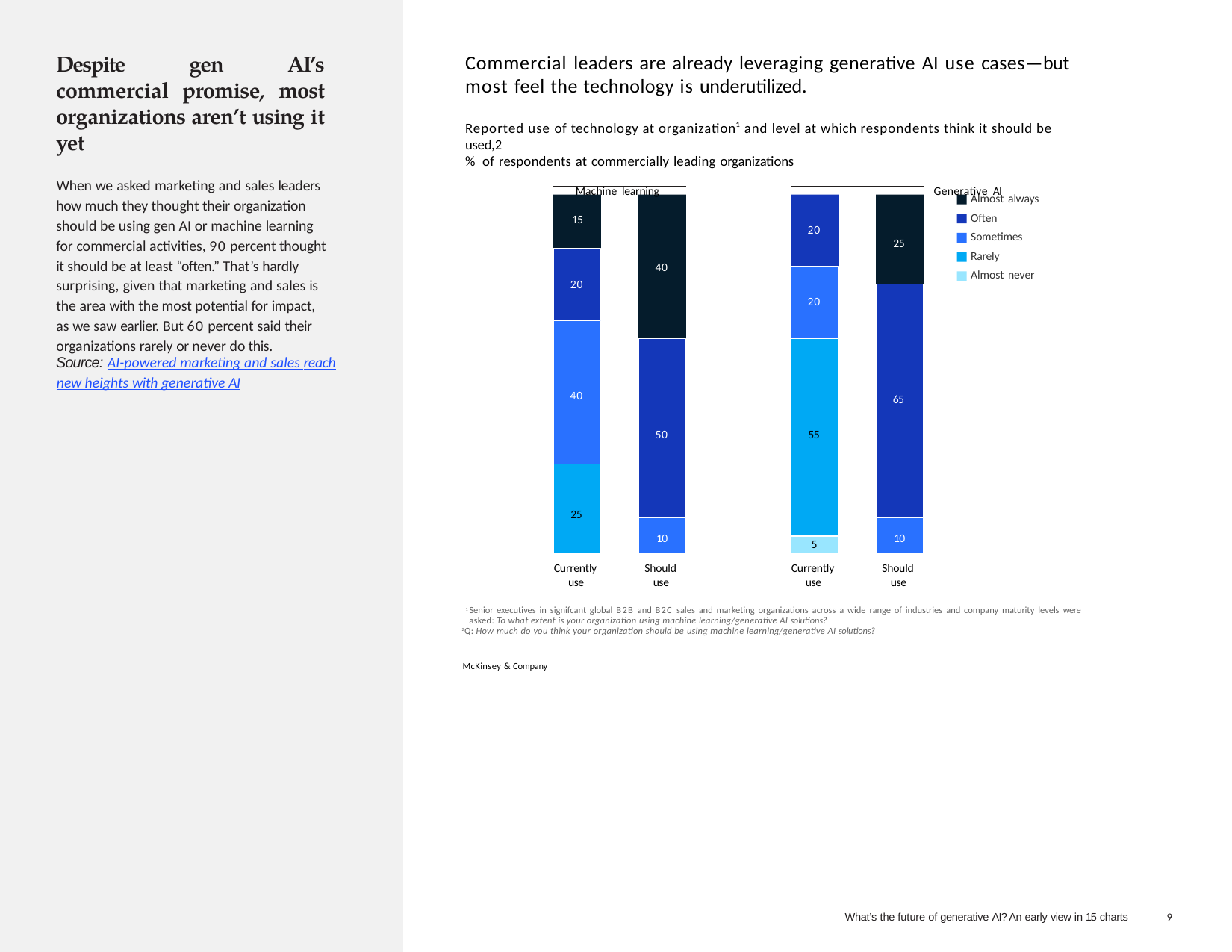

Despite gen AI’s commercial promise, most organizations aren’t using it yet
When we asked marketing and sales leaders how much they thought their organization should be using gen AI or machine learning for commercial activities, 90 percent thought it should be at least “often.” That’s hardly surprising, given that marketing and sales is the area with the most potential for impact, as we saw earlier. But 60 percent said their organizations rarely or never do this.
Commercial leaders are already leveraging generative AI use cases—but most feel the technology is underutilized.
Reported use of technology at organization¹ and level at which respondents think it should be used,2
% of respondents at commercially leading organizations
Machine learning	Generative AI
Almost always Often Sometimes Rarely
Almost never

15

20

25

40

20
20
Source: AI-powered marketing and sales reach new heights with generative AI
40
65
50
55
25
10
10
5
Currently use
Should use
Currently use
Should use
1 Senior executives in signifcant global B2B and B2C sales and marketing organizations across a wide range of industries and company maturity levels were asked: To what extent is your organization using machine learning/generative AI solutions?
2Q: How much do you think your organization should be using machine learning/generative AI solutions?

McKinsey & Company
What’s the future of generative AI? An early view in 15 charts
9